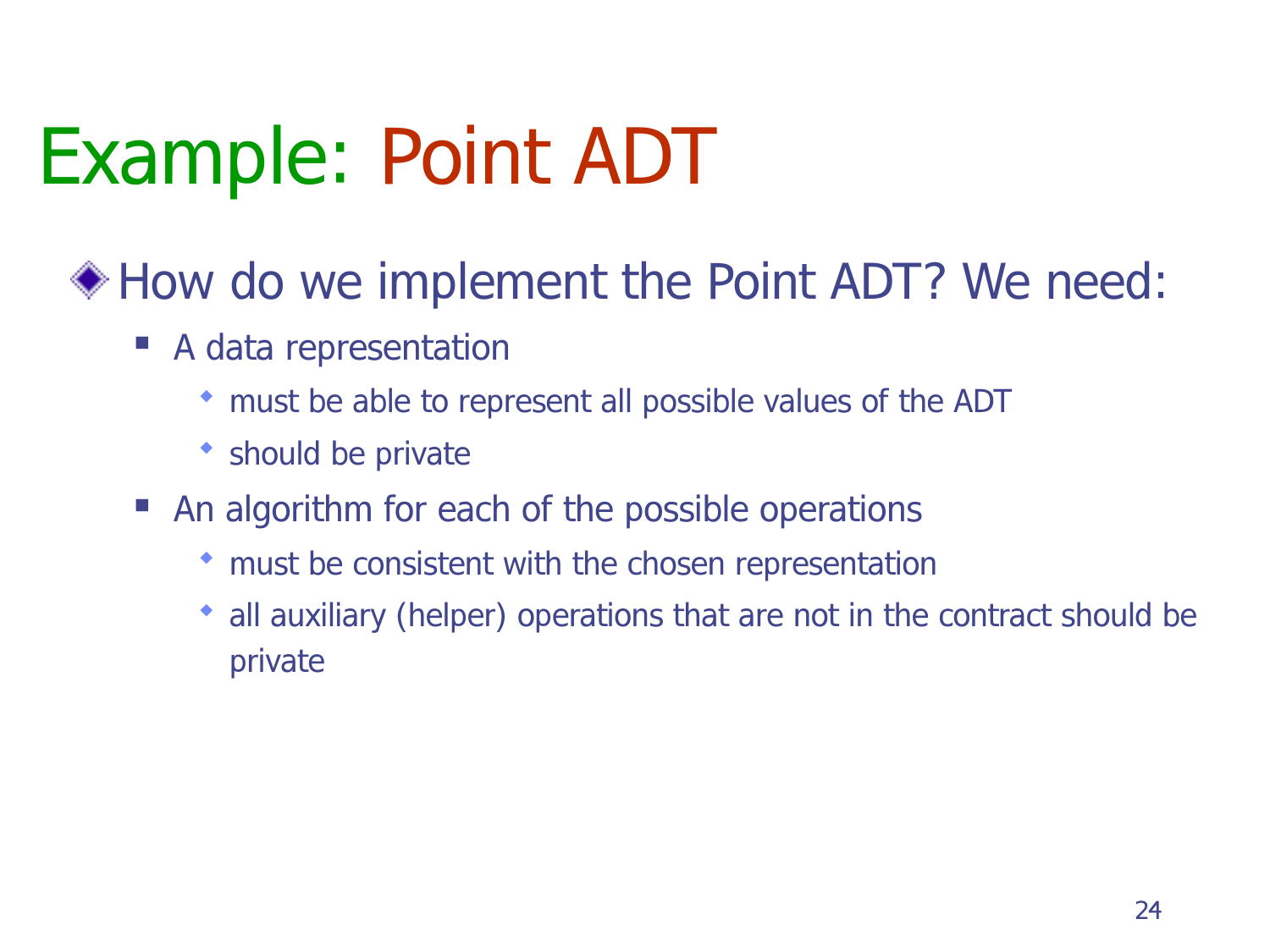

# Example: Point ADT
How do we implement the Point ADT? We need:
A data representation
must be able to represent all possible values of the ADT
should be private
An algorithm for each of the possible operations
must be consistent with the chosen representation
all auxiliary (helper) operations that are not in the contract should be private
24